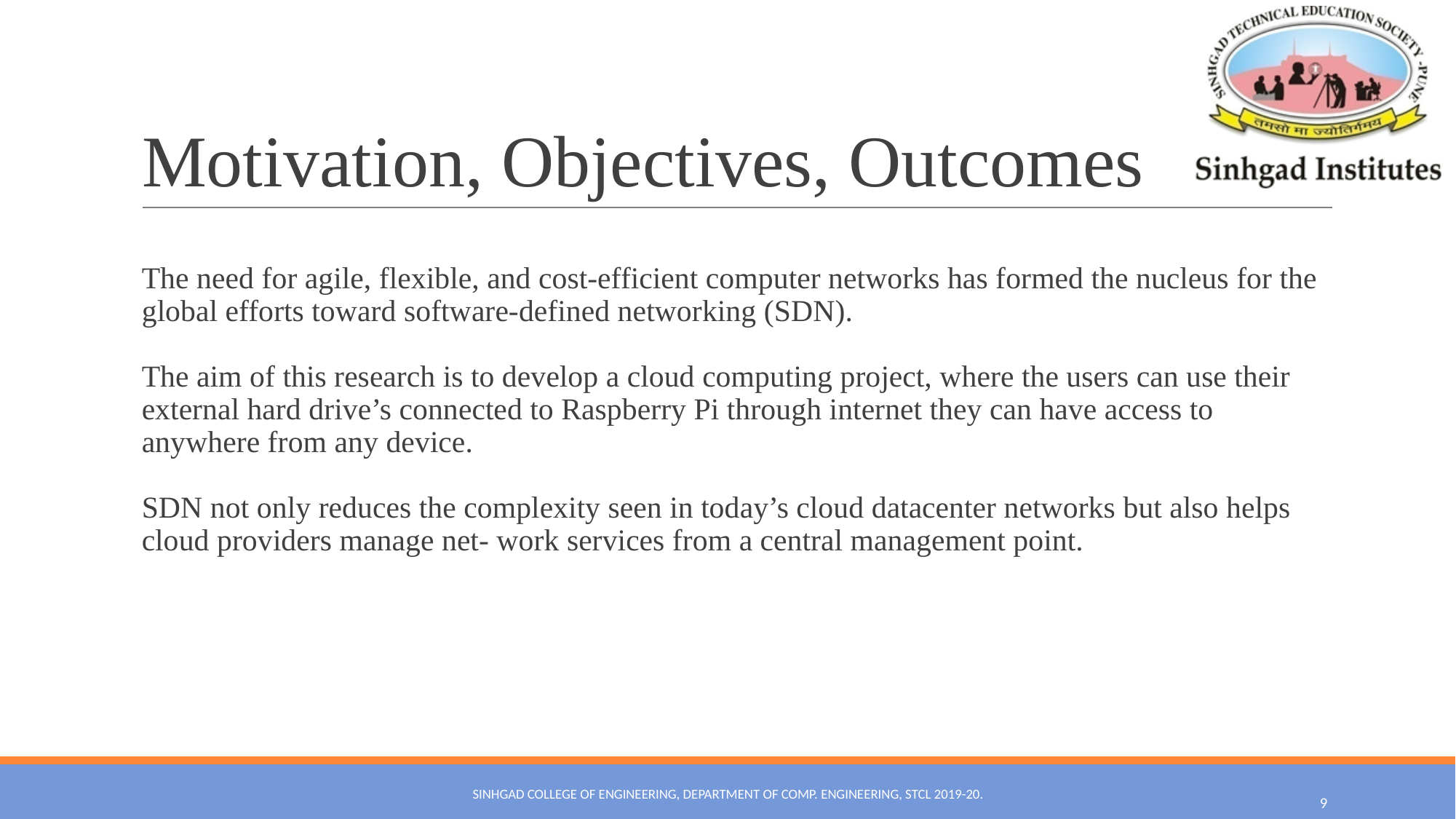

# Motivation, Objectives, Outcomes

The need for agile, flexible, and cost-efficient computer networks has formed the nucleus for the global efforts toward software-defined networking (SDN).

The aim of this research is to develop a cloud computing project, where the users can use their external hard drive’s connected to Raspberry Pi through internet they can have access to anywhere from any device.

SDN not only reduces the complexity seen in today’s cloud datacenter networks but also helps cloud providers manage net- work services from a central management point.
SINHGAD COLLEGE OF ENGINEERING, DEPARTMENT OF COMP. ENGINEERING, STCL 2019-20.

9